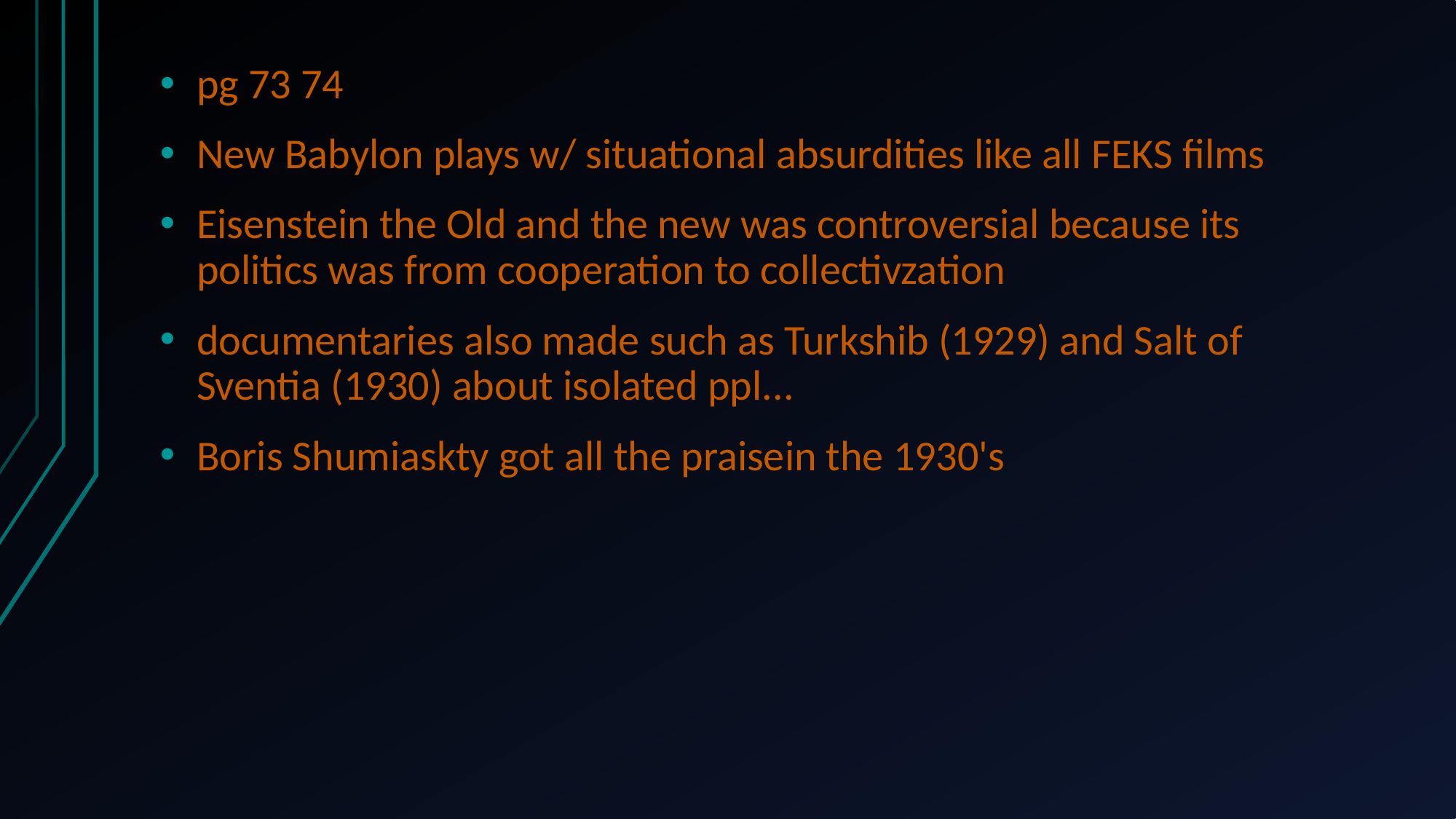

pg 73 74
New Babylon plays w/ situational absurdities like all FEKS films
Eisenstein the Old and the new was controversial because its politics was from cooperation to collectivzation
documentaries also made such as Turkshib (1929) and Salt of Sventia (1930) about isolated ppl...
Boris Shumiaskty got all the praisein the 1930's